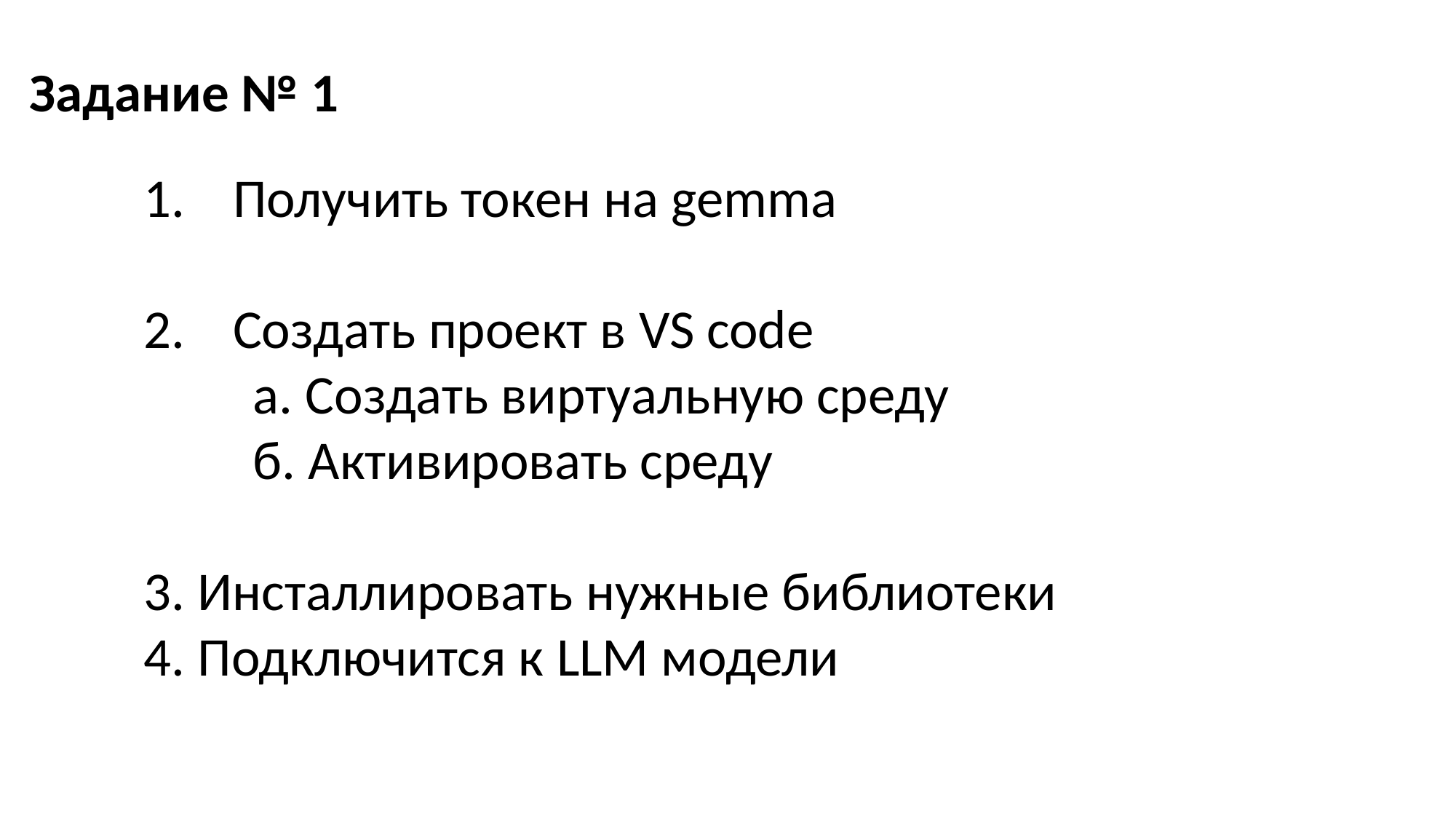

Задание № 1
Получить токен на gemma

Создать проект в VS code
	а. Создать виртуальную среду
	б. Активировать среду

3. Инсталлировать нужные библиотеки
4. Подключится к LLM модели